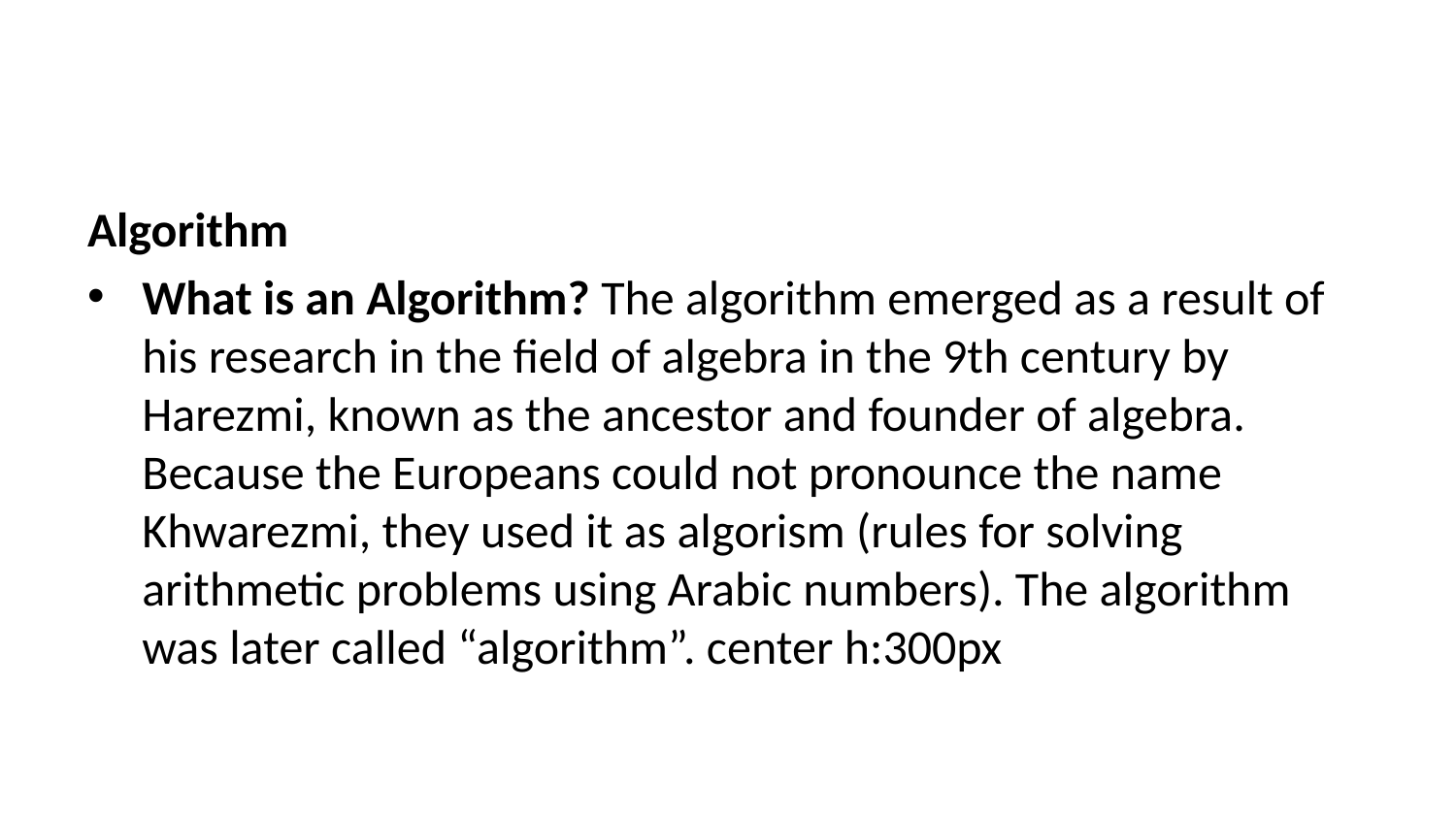

Algorithm
What is an Algorithm? The algorithm emerged as a result of his research in the field of algebra in the 9th century by Harezmi, known as the ancestor and founder of algebra. Because the Europeans could not pronounce the name Khwarezmi, they used it as algorism (rules for solving arithmetic problems using Arabic numbers). The algorithm was later called “algorithm”. center h:300px